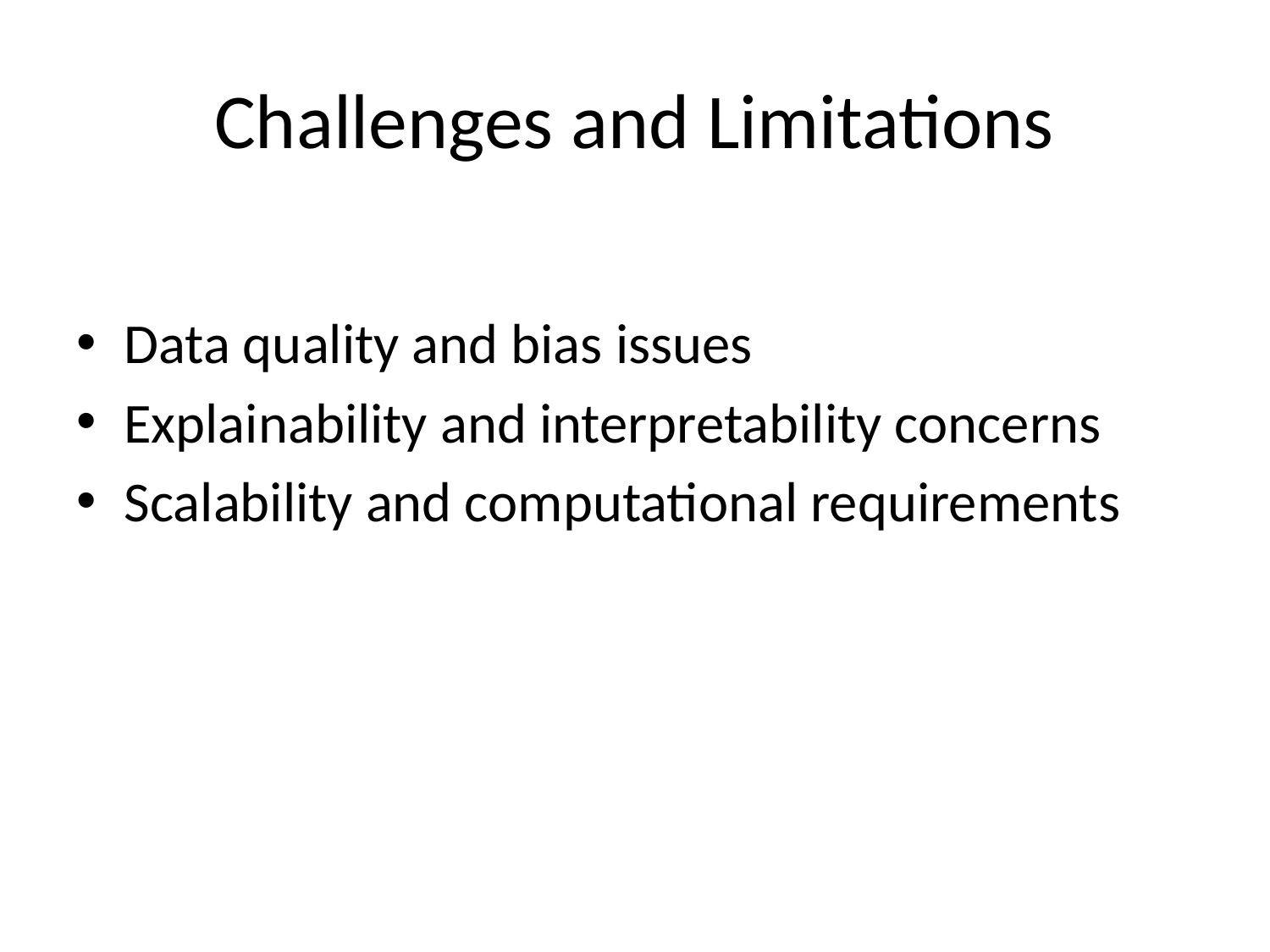

# Challenges and Limitations

Data quality and bias issues
Explainability and interpretability concerns
Scalability and computational requirements